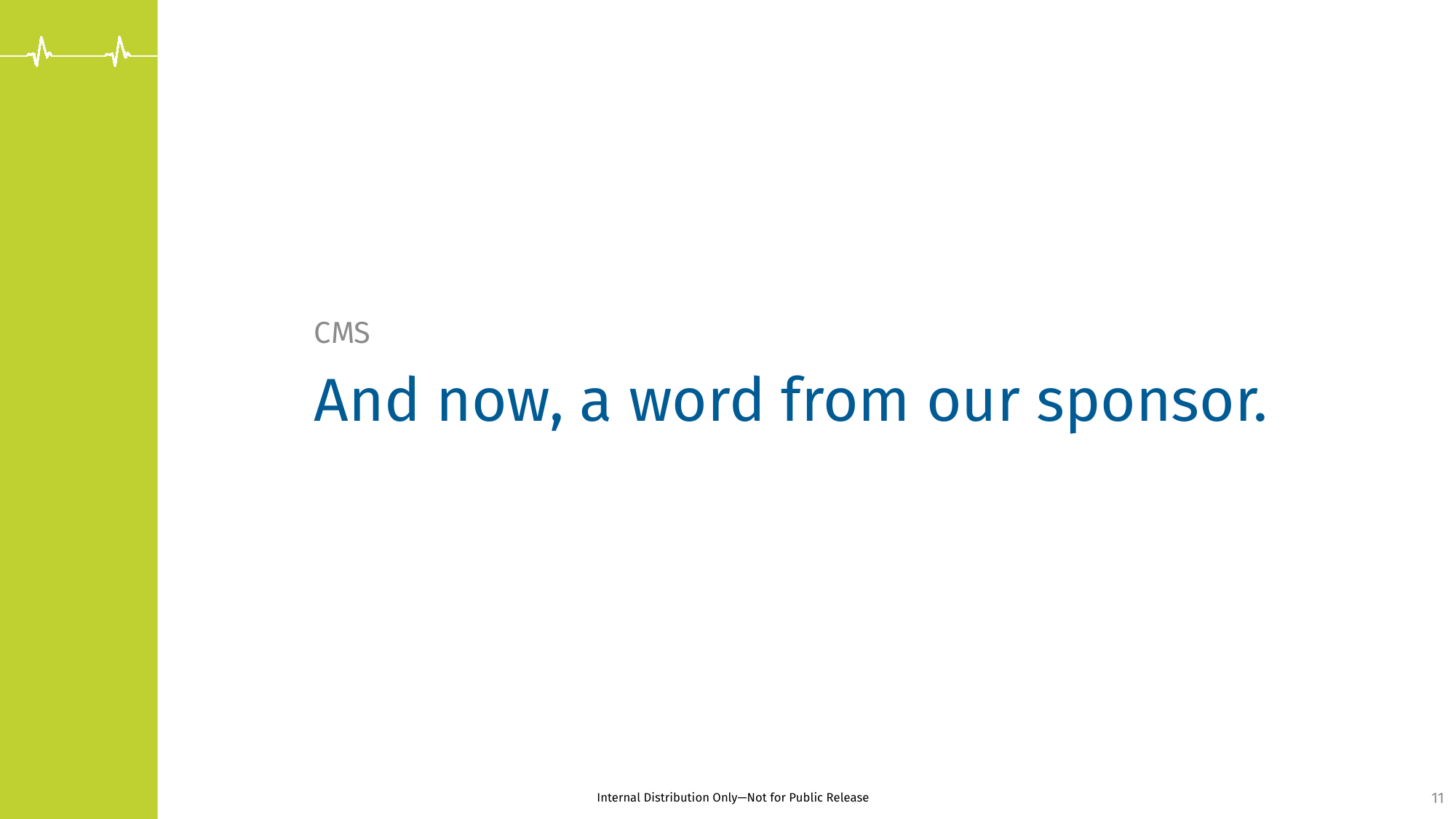

CMS
# And now, a word from our sponsor.
11